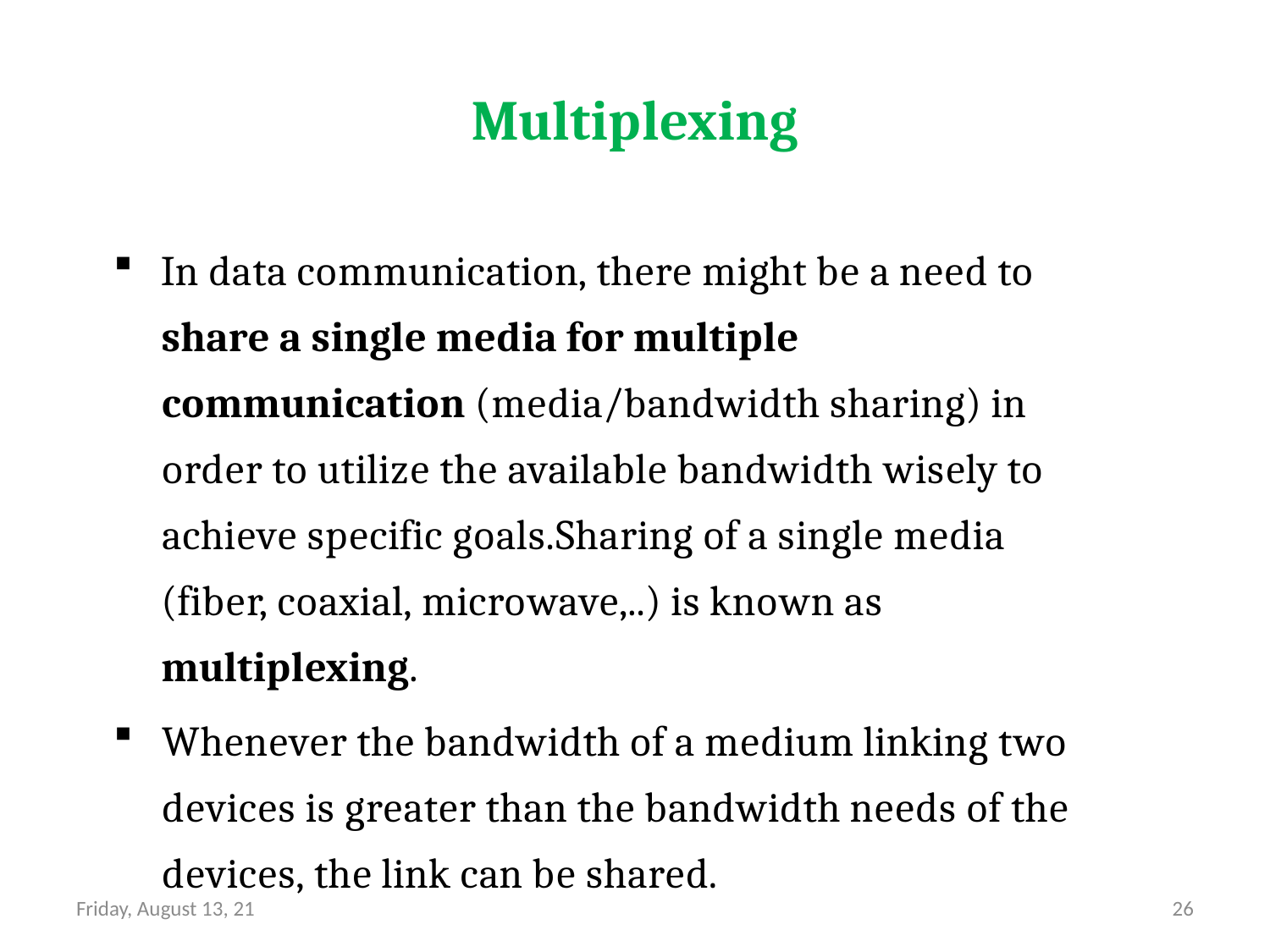

# Multiplexing
In data communication, there might be a need to share a single media for multiple communication (media/bandwidth sharing) in order to utilize the available bandwidth wisely to achieve specific goals.Sharing of a single media (fiber, coaxial, microwave,..) is known as multiplexing.
Whenever the bandwidth of a medium linking two devices is greater than the bandwidth needs of the devices, the link can be shared.
Friday, August 13, 21
26